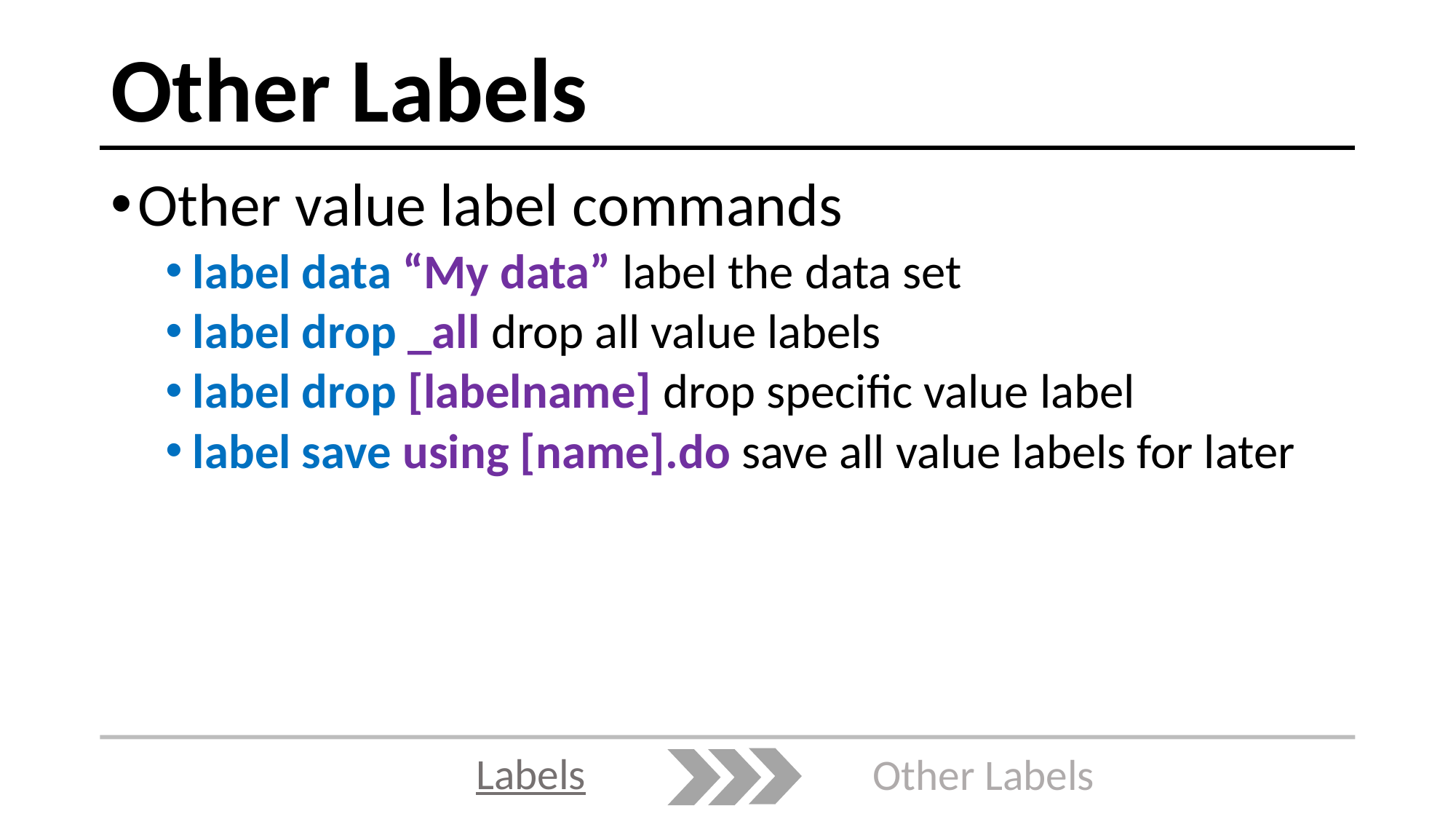

# Other Labels
Other value label commands
label data “My data” label the data set
label drop _all drop all value labels
label drop [labelname] drop specific value label
label save using [name].do save all value labels for later
Labels
Other Labels